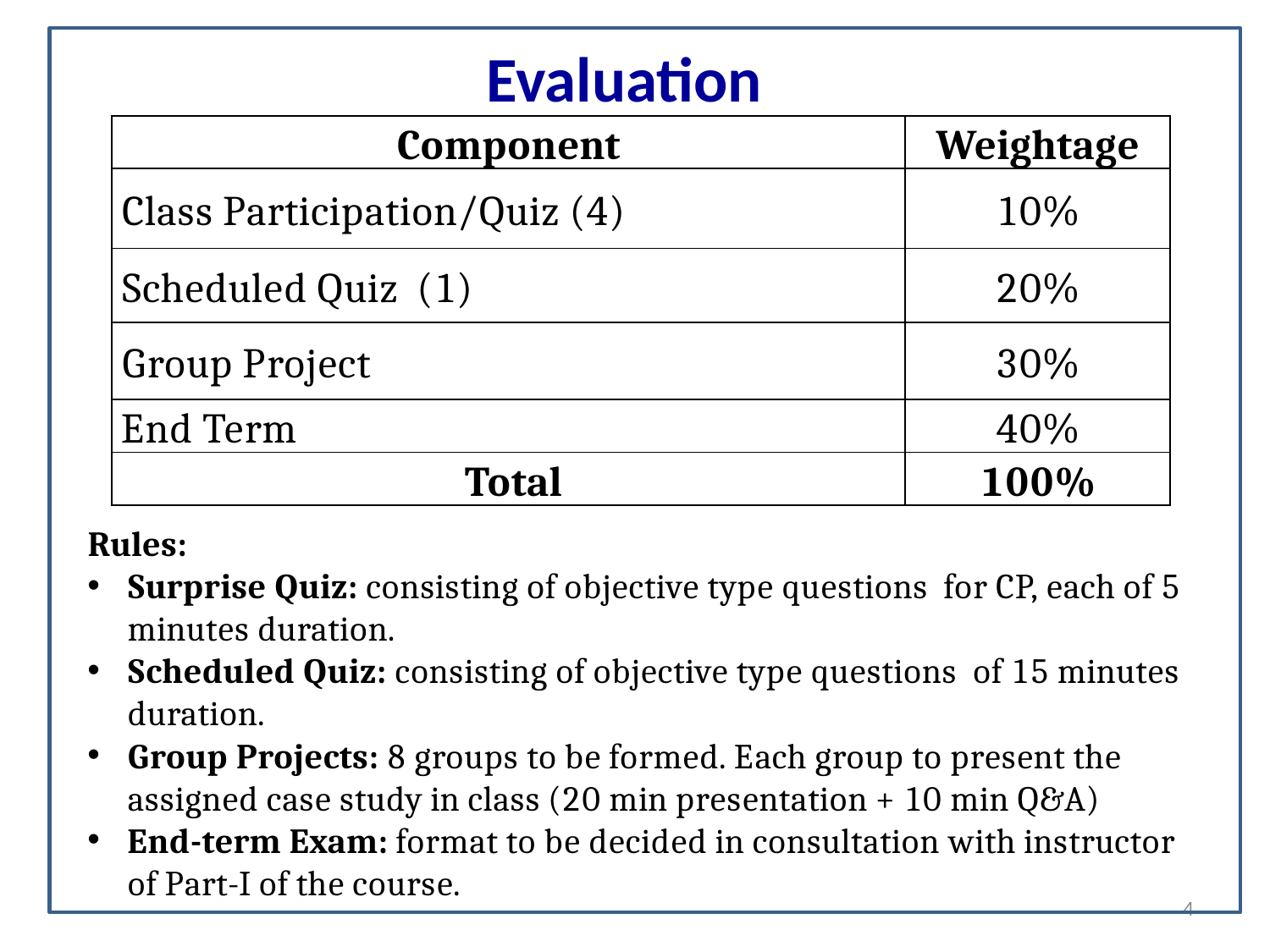

# Evaluation

| Component | Weightage |
| --- | --- |
| Class Participation/Quiz (4) | 10% |
| Scheduled Quiz (1) | 20% |
| Group Project | 30% |
| End Term | 40% |
| Total | 100% |

Rules:
Surprise Quiz: consisting of objective type questions  for CP, each of 5 minutes duration.
Scheduled Quiz: consisting of objective type questions  of 15 minutes duration.
Group Projects: 8 groups to be formed. Each group to present the assigned case study in class (20 min presentation + 10 min Q&A)
End-term Exam: format to be decided in consultation with instructor of Part-I of the course.
4